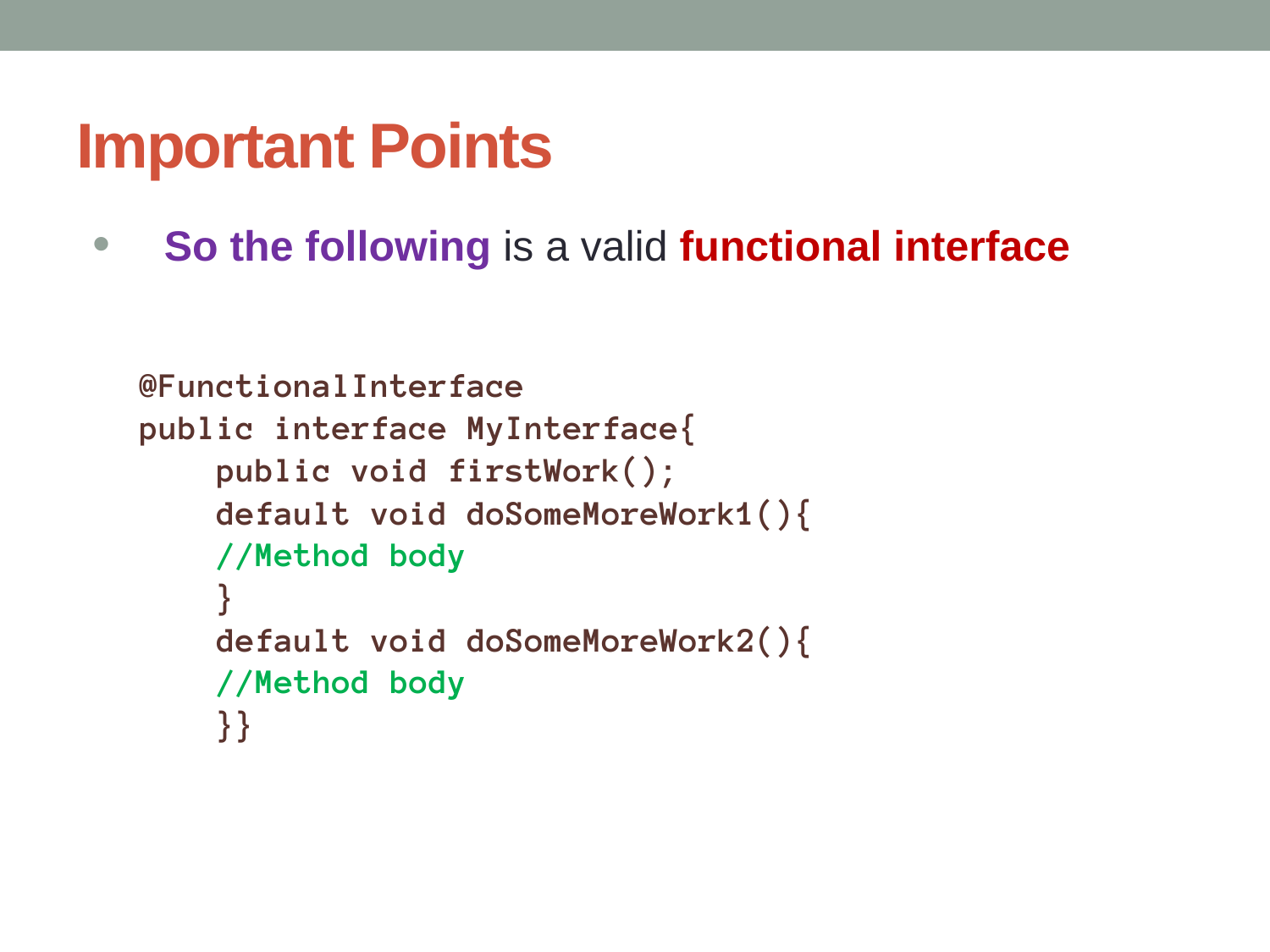

# Important Points
So the following is a valid functional interface

@FunctionalInterface
public interface MyInterface{
    public void firstWork();
    default void doSomeMoreWork1(){
    //Method body
    }
    default void doSomeMoreWork2(){
    //Method body
    }}